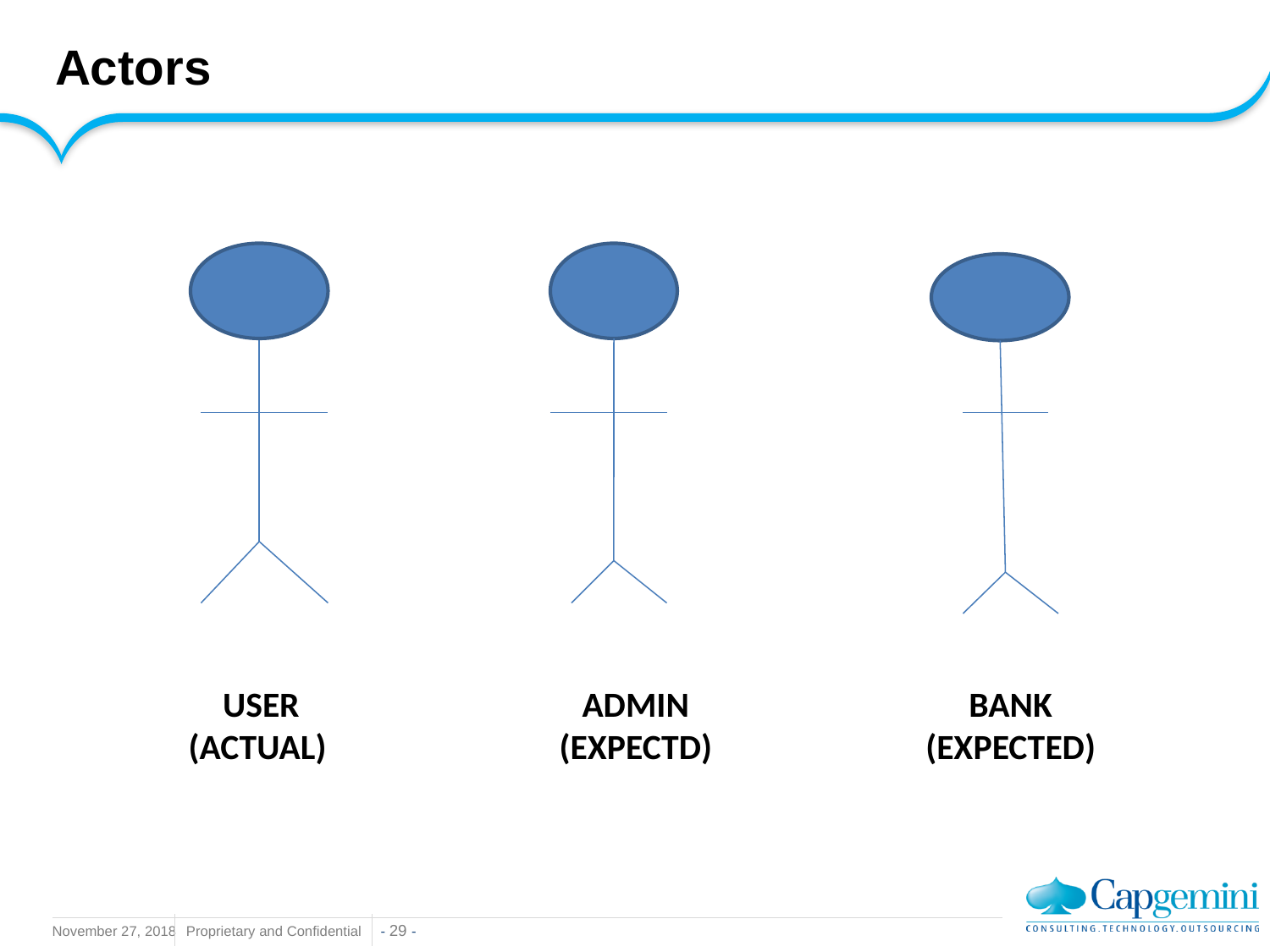

# Actors

 USER
(ACTUAL)

ADMIN
(EXPECTD)
BANK
(EXPECTED)